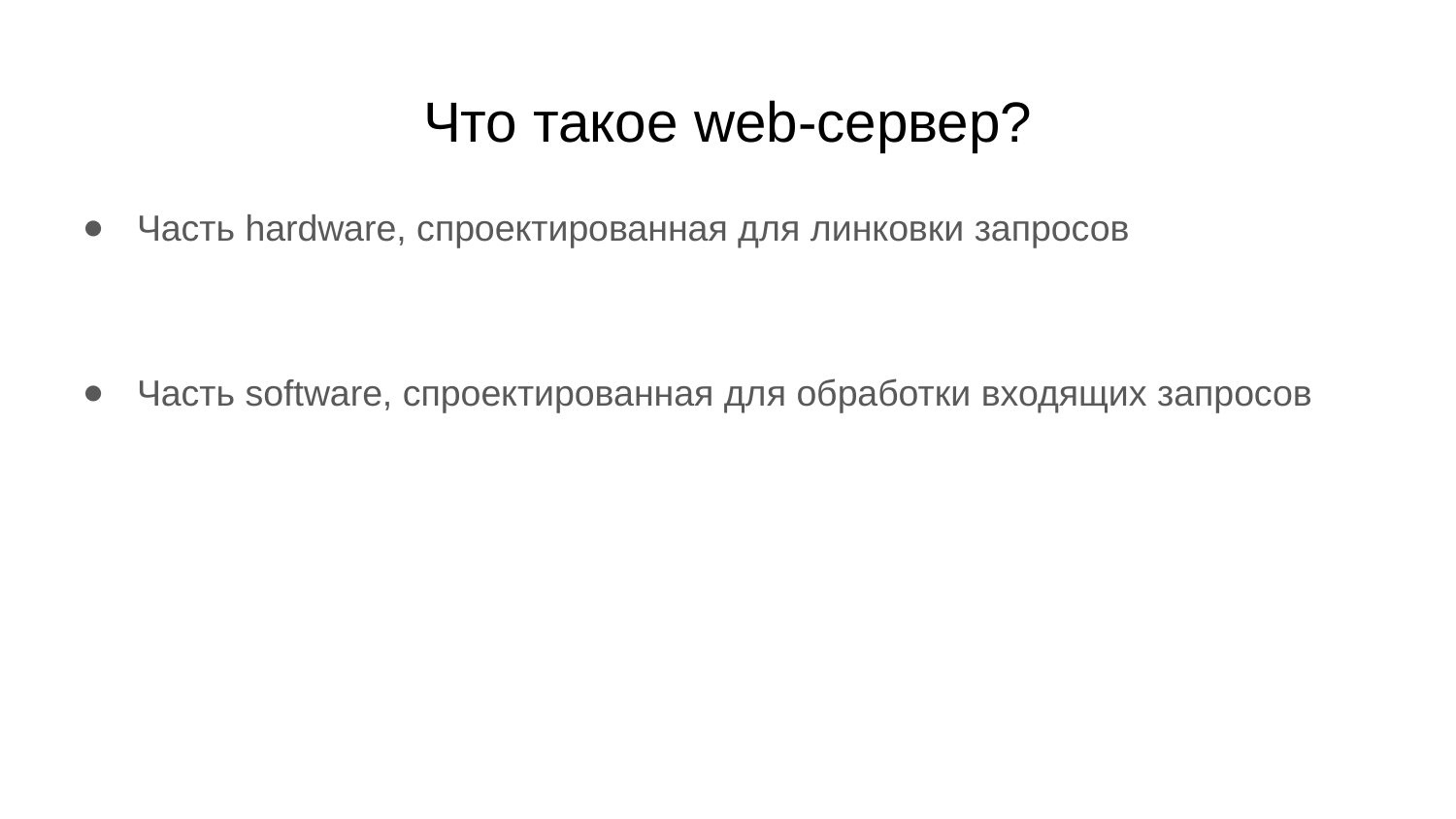

# Что такое web-сервер?
Часть hardware, спроектированная для линковки запросов

Часть software, спроектированная для обработки входящих запросов